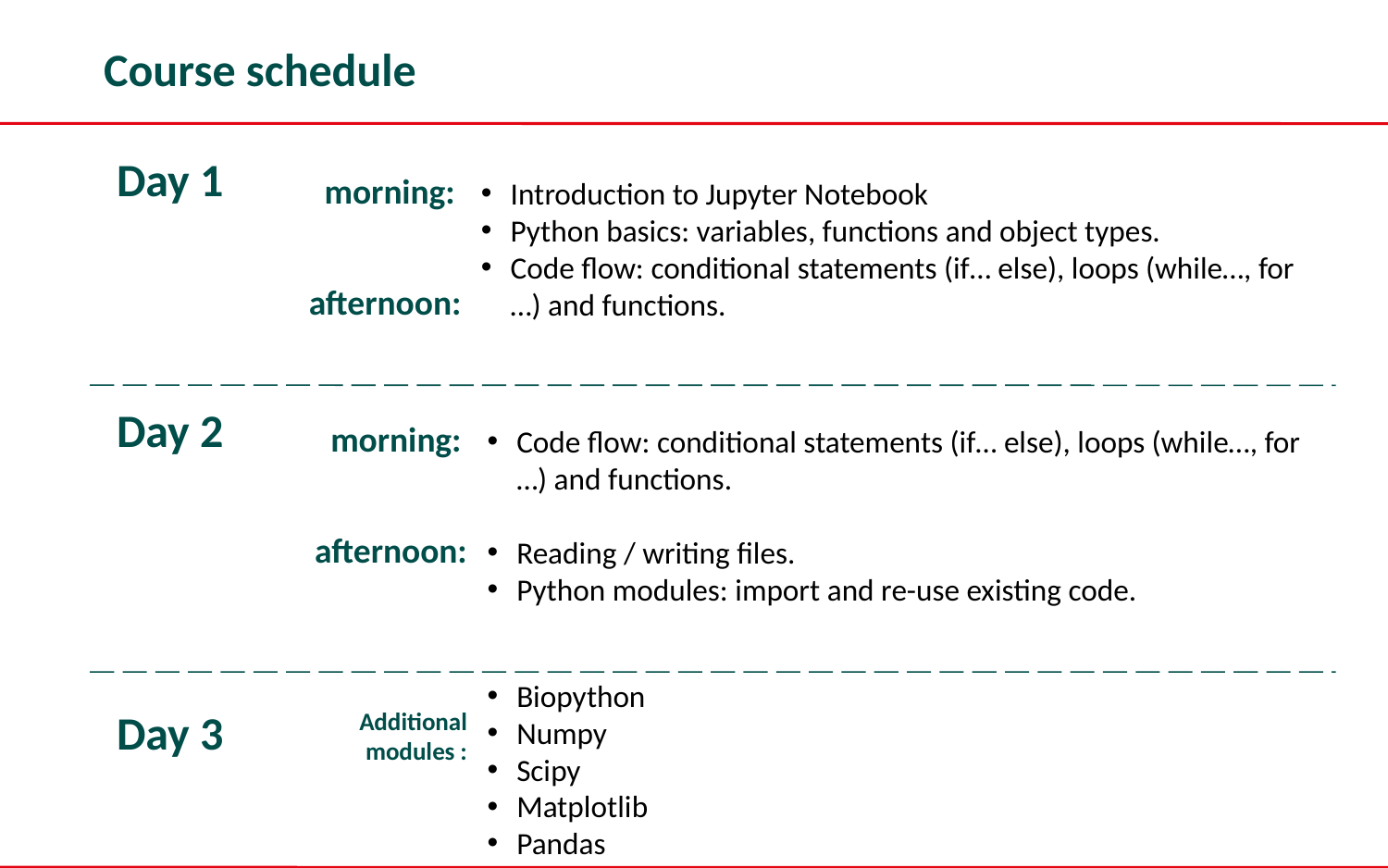

Course schedule
Day 1
morning:
Introduction to Jupyter Notebook
Python basics: variables, functions and object types.
Code flow: conditional statements (if… else), loops (while…, for …) and functions.
afternoon:

Day 2
morning:
Code flow: conditional statements (if… else), loops (while…, for …) and functions.

Reading / writing files.
Python modules: import and re-use existing code.

afternoon:
Biopython
Numpy
Scipy
Matplotlib
Pandas

Additional modules :
Day 3